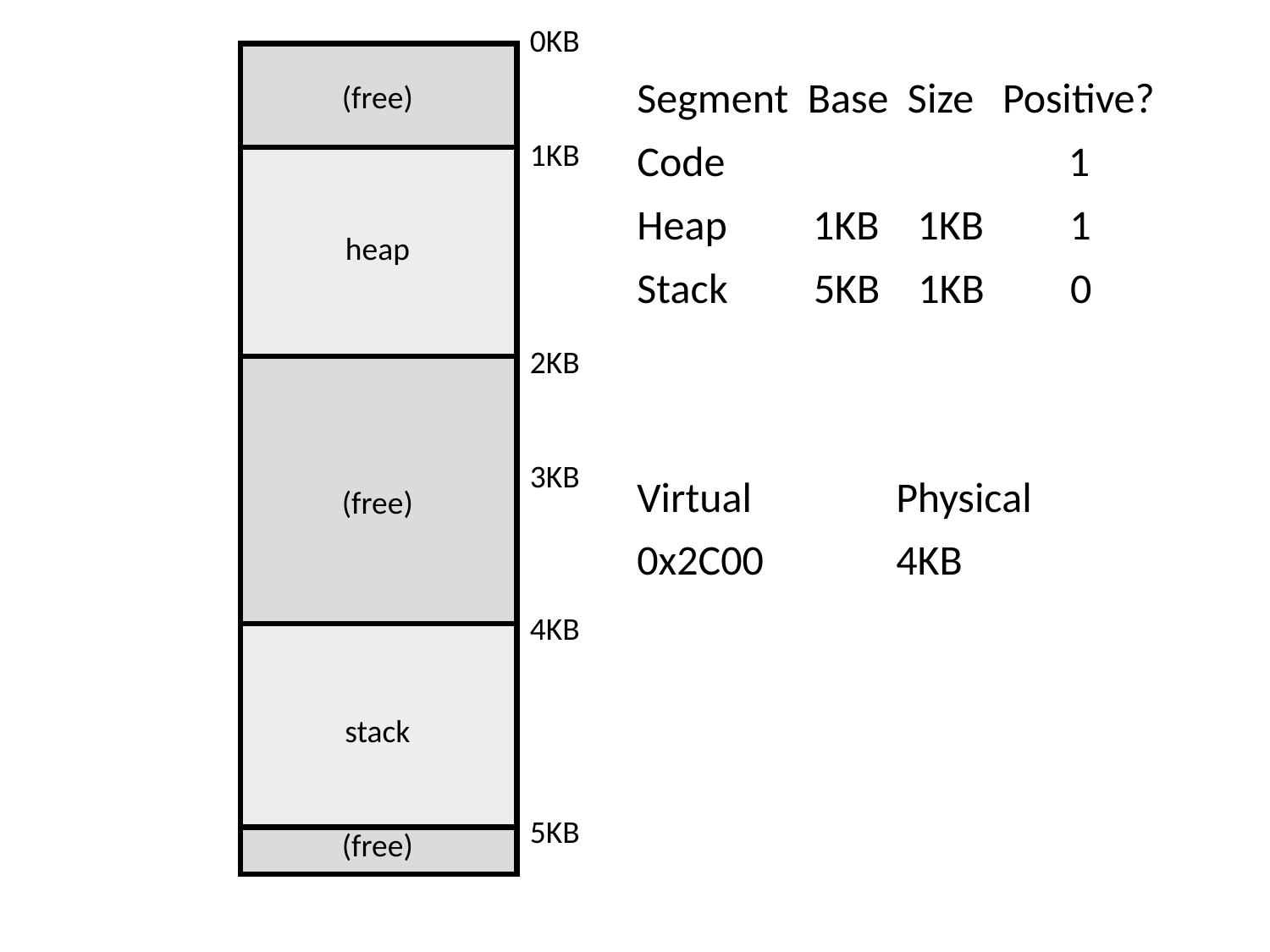

0KB

1KB

2KB

3KB

4KB

5KB

(free)

heap

(free)

stack

(free)

Segment  Base  Size   Positive?
Code                                    1
Heap         1KB    1KB         1
Stack         5KB    1KB         0

Virtual
0x2C00

Physical
4KB